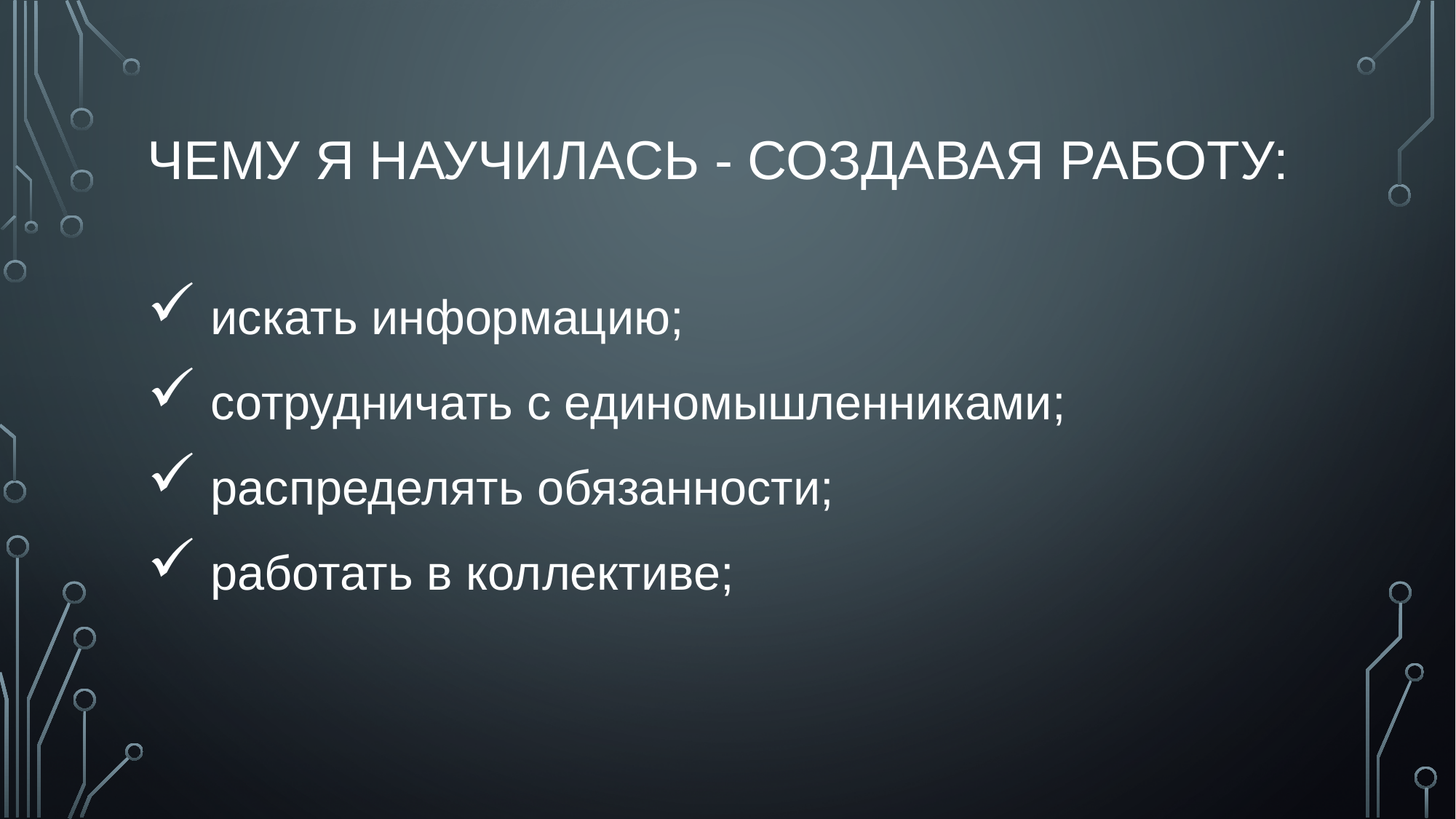

# Чему я научилась - создавая работу:
 искать информацию;
 сотрудничать с единомышленниками;
 распределять обязанности;
 работать в коллективе;